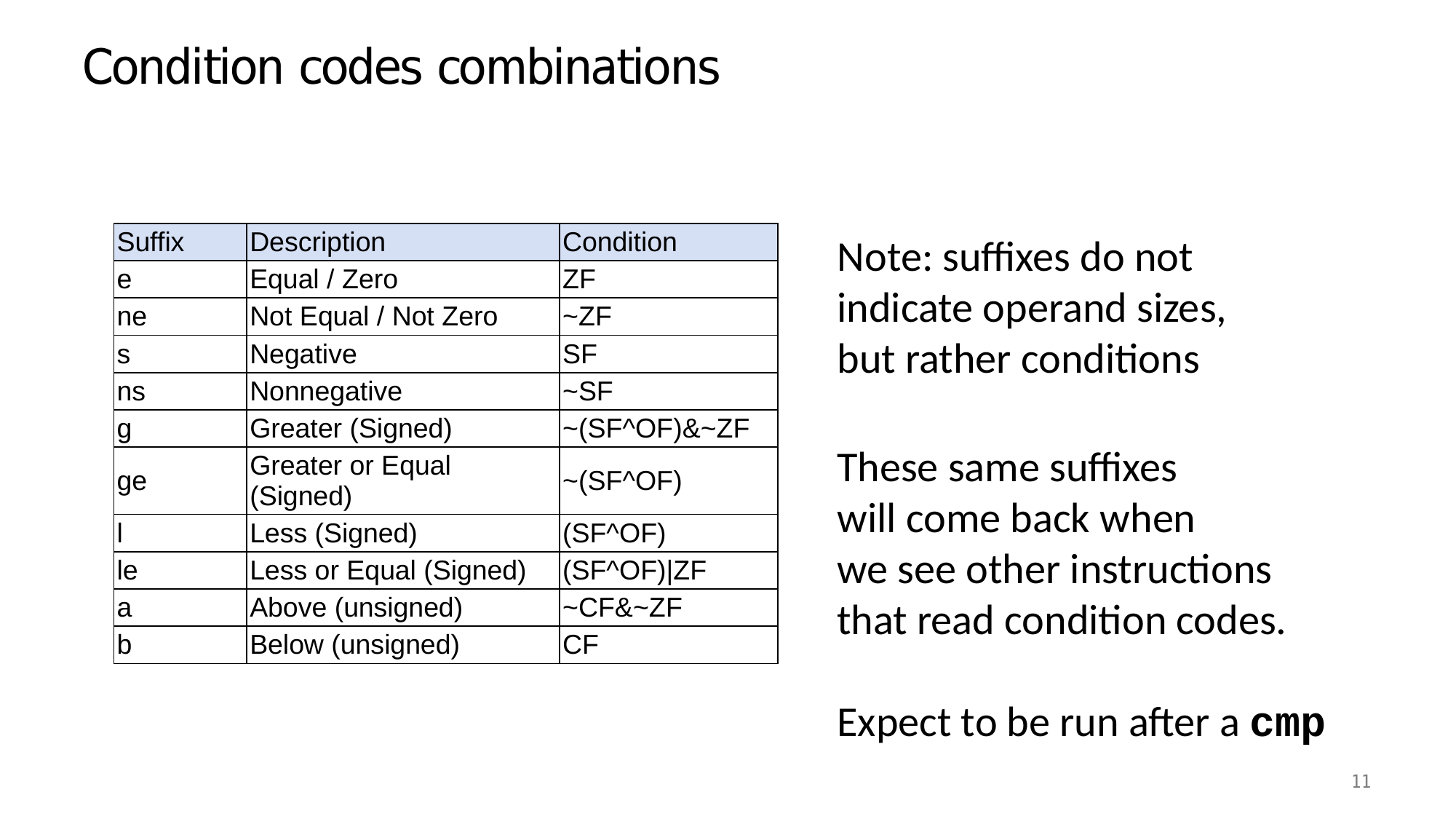

Carnegie Mellon
# Condition codes combinations
| Suffix | Description | Condition |
| --- | --- | --- |
| e | Equal / Zero | ZF |
| ne | Not Equal / Not Zero | ~ZF |
| s | Negative | SF |
| ns | Nonnegative | ~SF |
| g | Greater (Signed) | ~(SF^OF)&~ZF |
| ge | Greater or Equal (Signed) | ~(SF^OF) |
| l | Less (Signed) | (SF^OF) |
| le | Less or Equal (Signed) | (SF^OF)|ZF |
| a | Above (unsigned) | ~CF&~ZF |
| b | Below (unsigned) | CF |
Note: suffixes do not
indicate operand sizes,
but rather conditions
These same suffixes
will come back when
we see other instructions
that read condition codes.

Expect to be run after a cmp
11